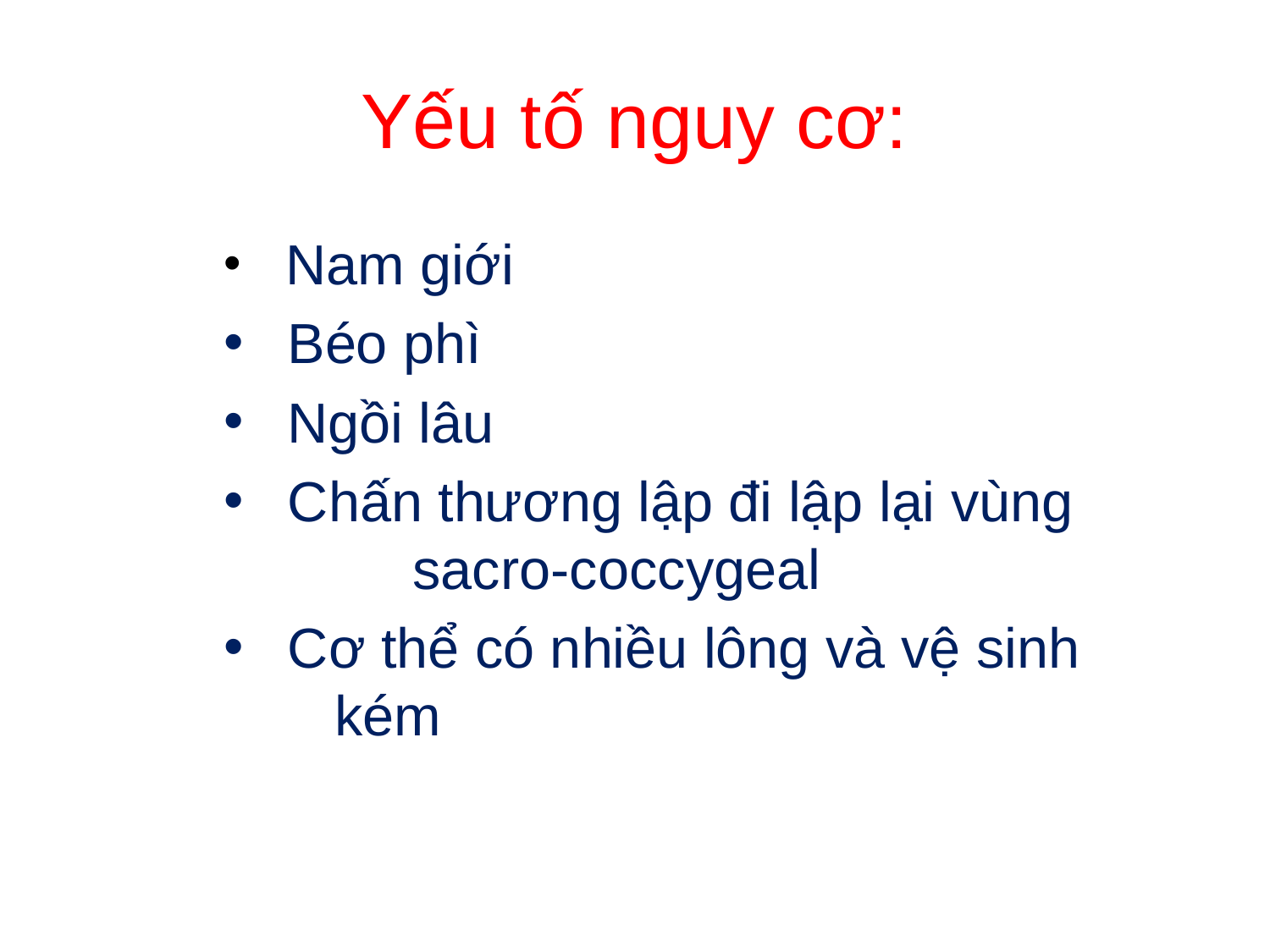

# Yếu tố nguy cơ:
 Nam giới
  Béo phì
  Ngồi lâu
Chấn thương lập đi lập lại vùng           sacro-coccygeal
Cơ thể có nhiều lông và vệ sinh      kém